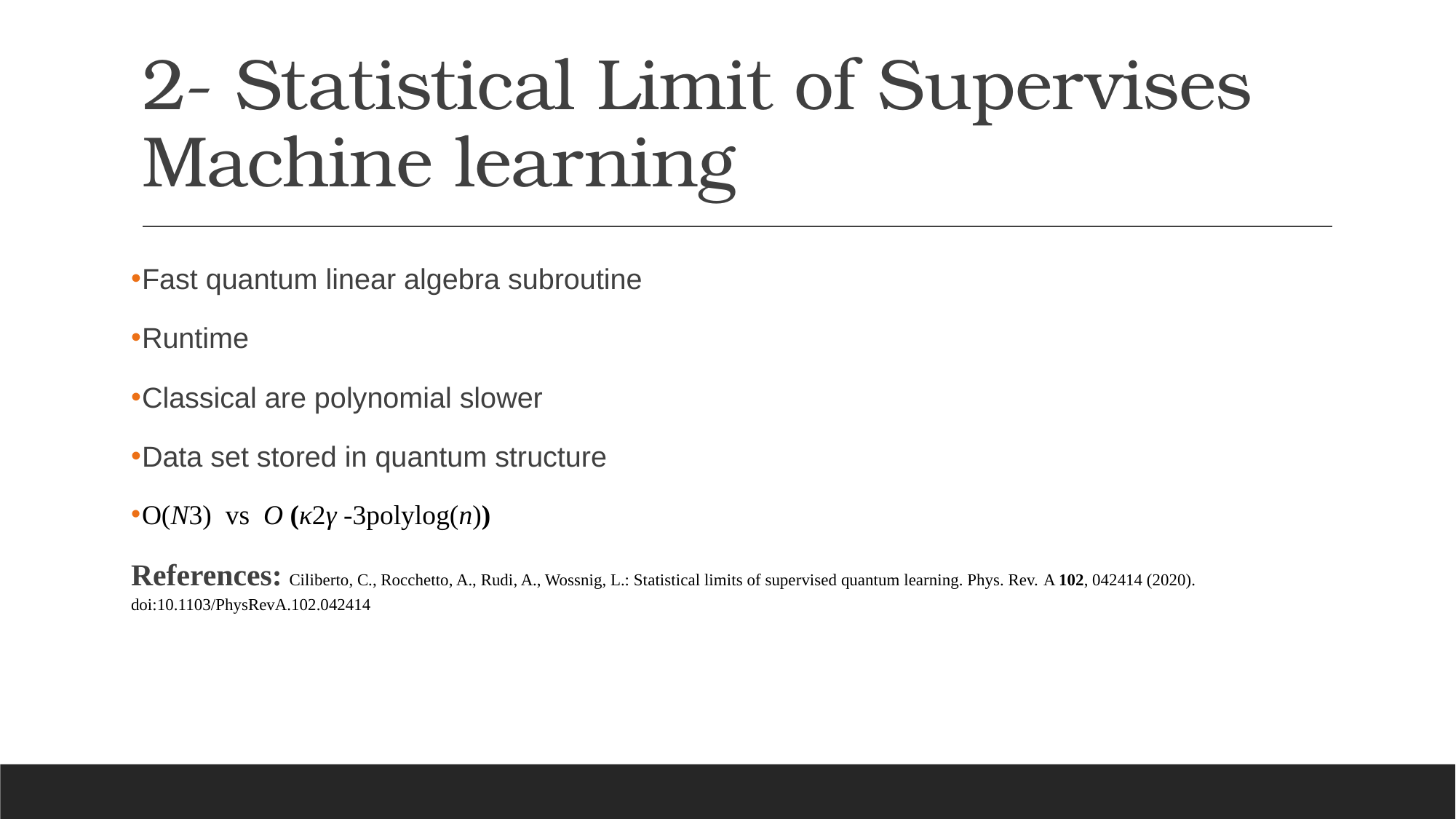

# 2- Statistical Limit of Supervises Machine learning
Fast quantum linear algebra subroutine
Runtime
Classical are polynomial slower
Data set stored in quantum structure
O(N3)  vs  O (κ2γ -3polylog(n))
References: Ciliberto, C., Rocchetto, A., Rudi, A., Wossnig, L.: Statistical limits of supervised quantum learning. Phys. Rev. A 102, 042414 (2020). doi:10.1103/PhysRevA.102.042414